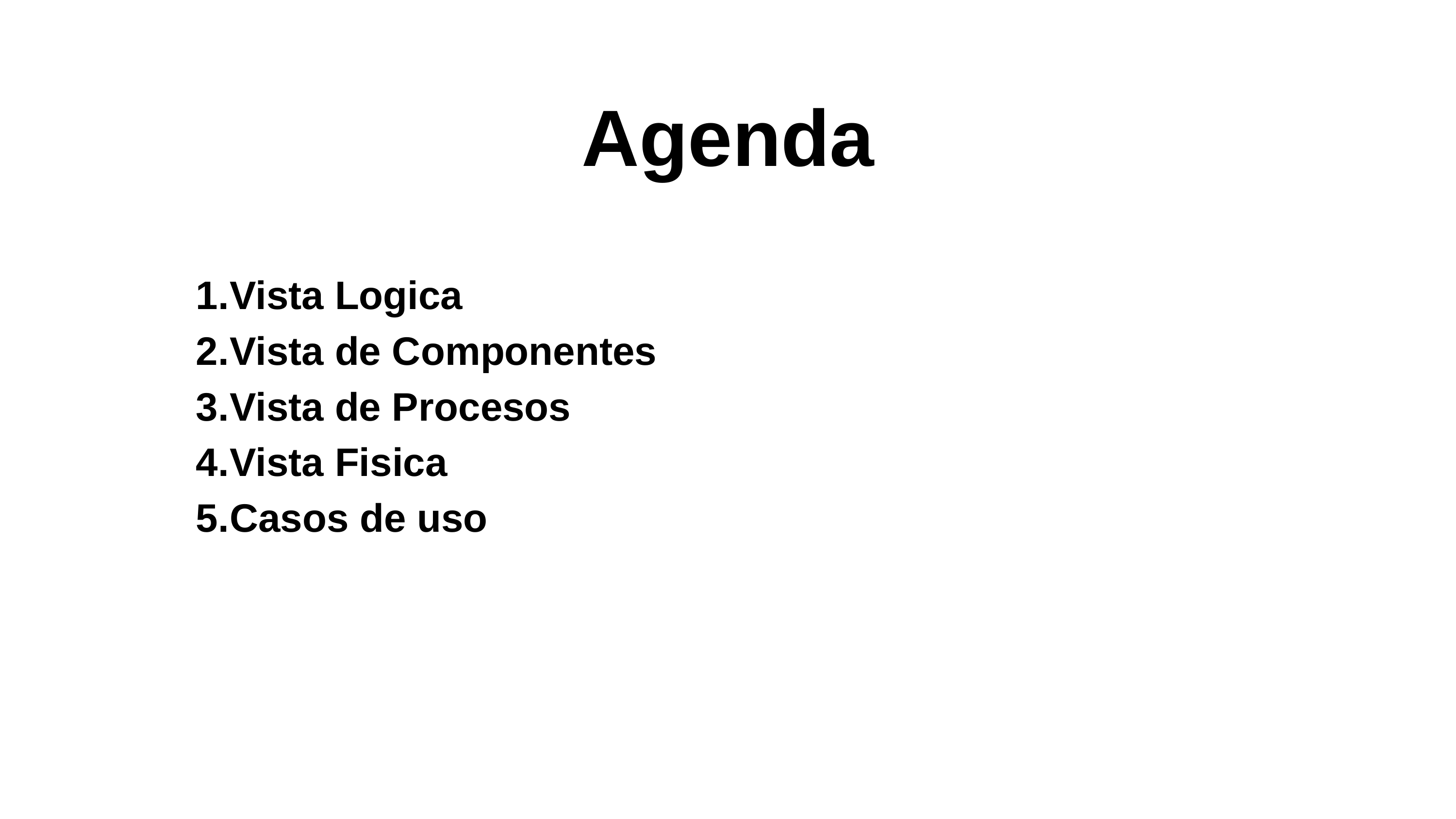

Agenda
Vista Logica
Vista de Componentes
Vista de Procesos
Vista Fisica
Casos de uso